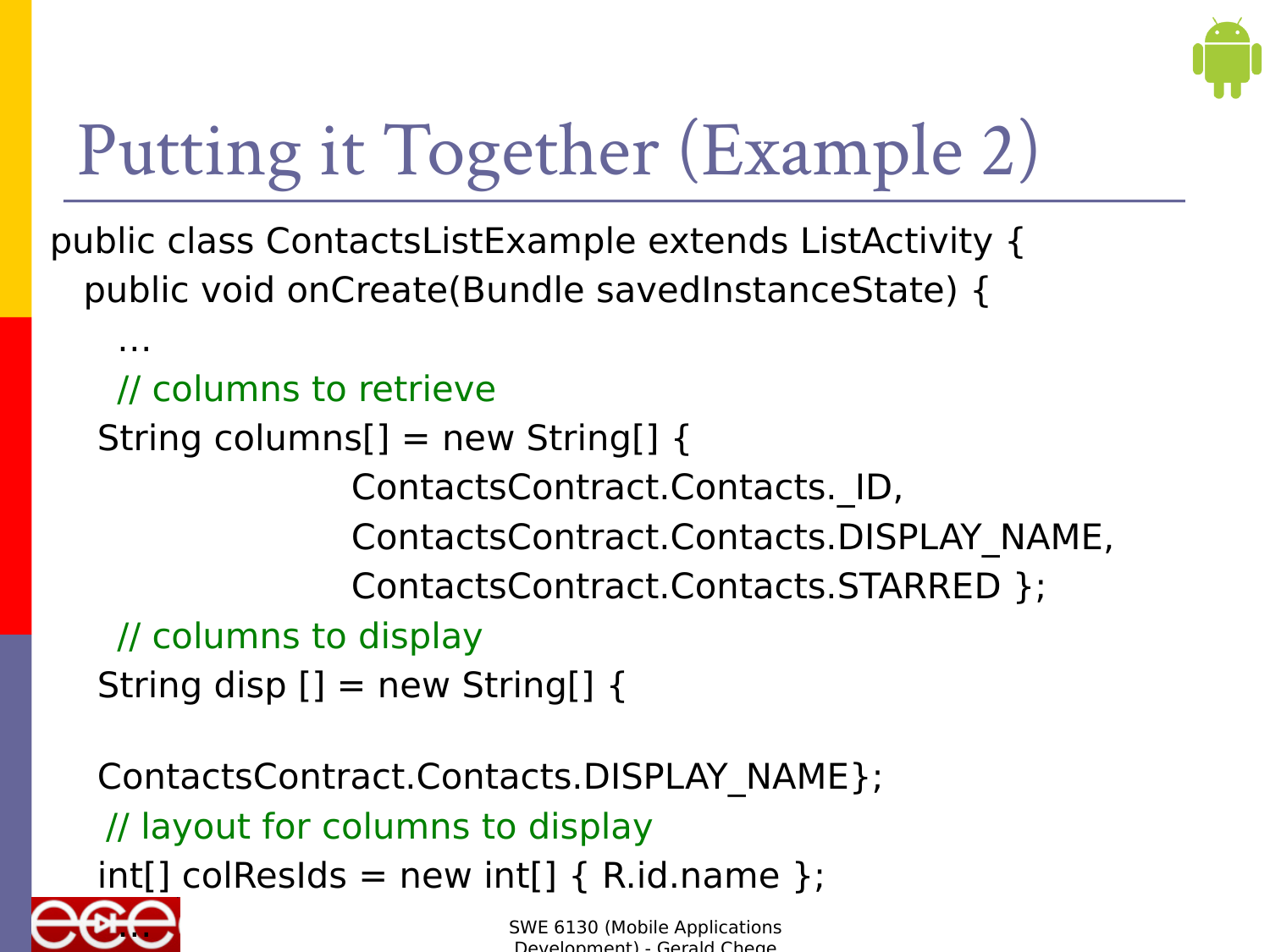

# Putting it Together (Example 2)
public class ContactsListExample extends ListActivity {
   public void onCreate(Bundle savedInstanceState) {
      …
      // columns to retrieve
  	String columns[] = new String[] {
			ContactsContract.Contacts._ID,
   			ContactsContract.Contacts.DISPLAY_NAME,
			ContactsContract.Contacts.STARRED };
      // columns to display
	String disp [] = new String[] {
                                     ContactsContract.Contacts.DISPLAY_NAME};
     // layout for columns to display
	int[] colResIds = new int[] { R.id.name };
      …

SWE 6130 (Mobile Applications Development) - Gerald Chege